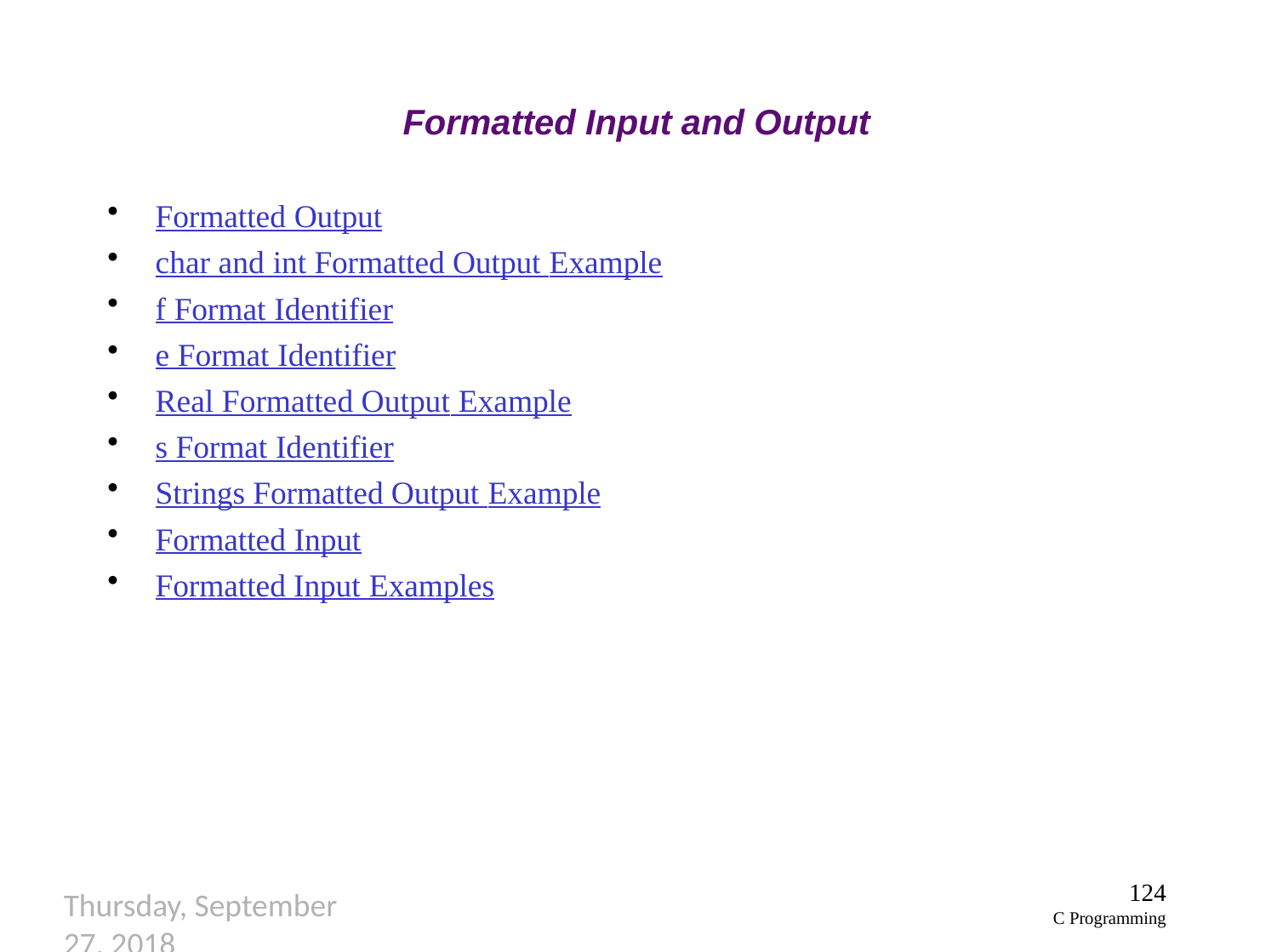

# Formatted Input and Output
Formatted Output
char and int Formatted Output Example
f Format Identifier
e Format Identifier
Real Formatted Output Example
s Format Identifier
Strings Formatted Output Example
Formatted Input
Formatted Input Examples
124
C Programming
Thursday, September 27, 2018